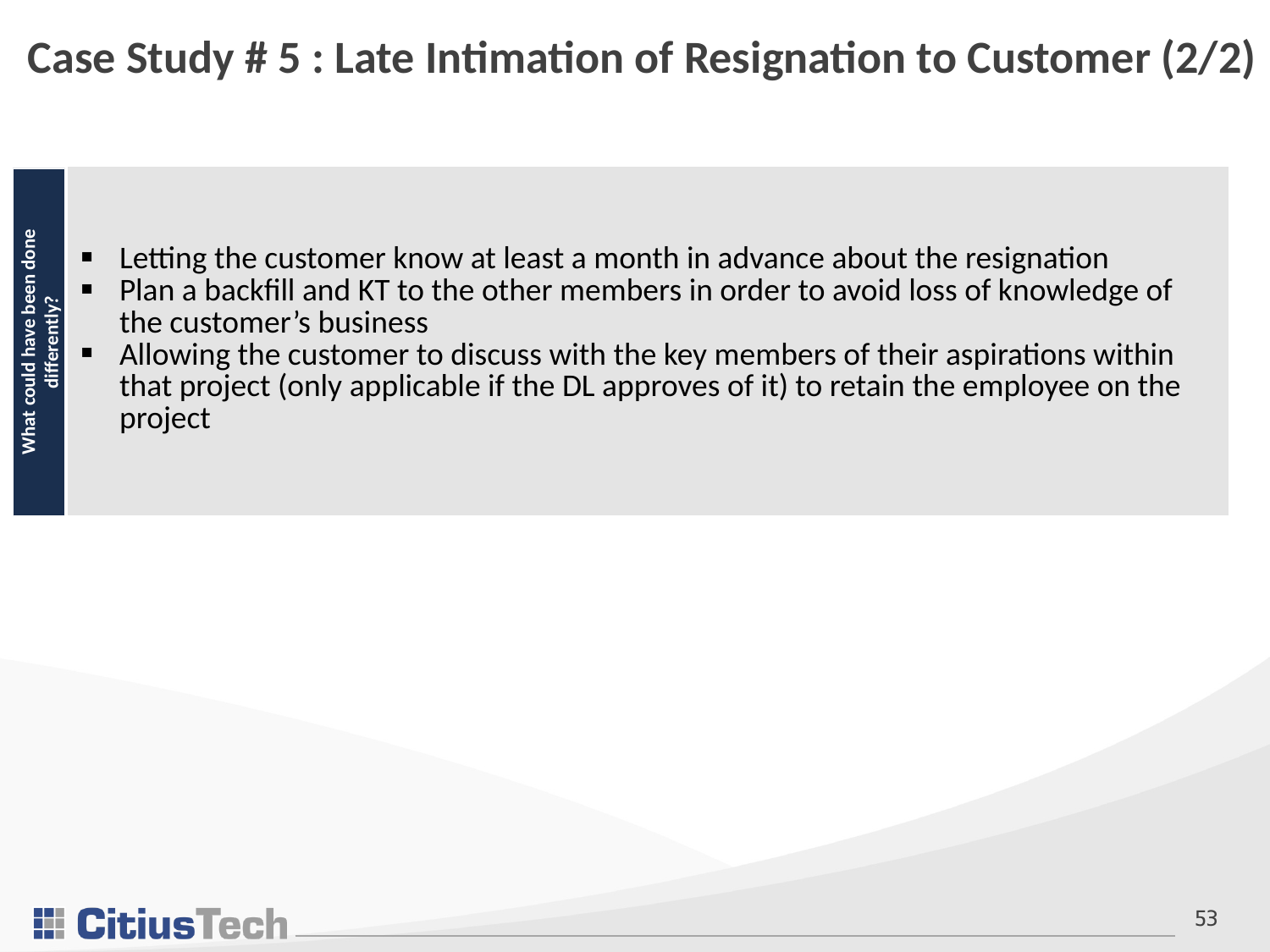

# Case Study # 5 : Late Intimation of Resignation to Customer (2/2)
| Letting the customer know at least a month in advance about the resignation Plan a backfill and KT to the other members in order to avoid loss of knowledge of the customer’s business Allowing the customer to discuss with the key members of their aspirations within that project (only applicable if the DL approves of it) to retain the employee on the project |
| --- |
What could have been done differently?